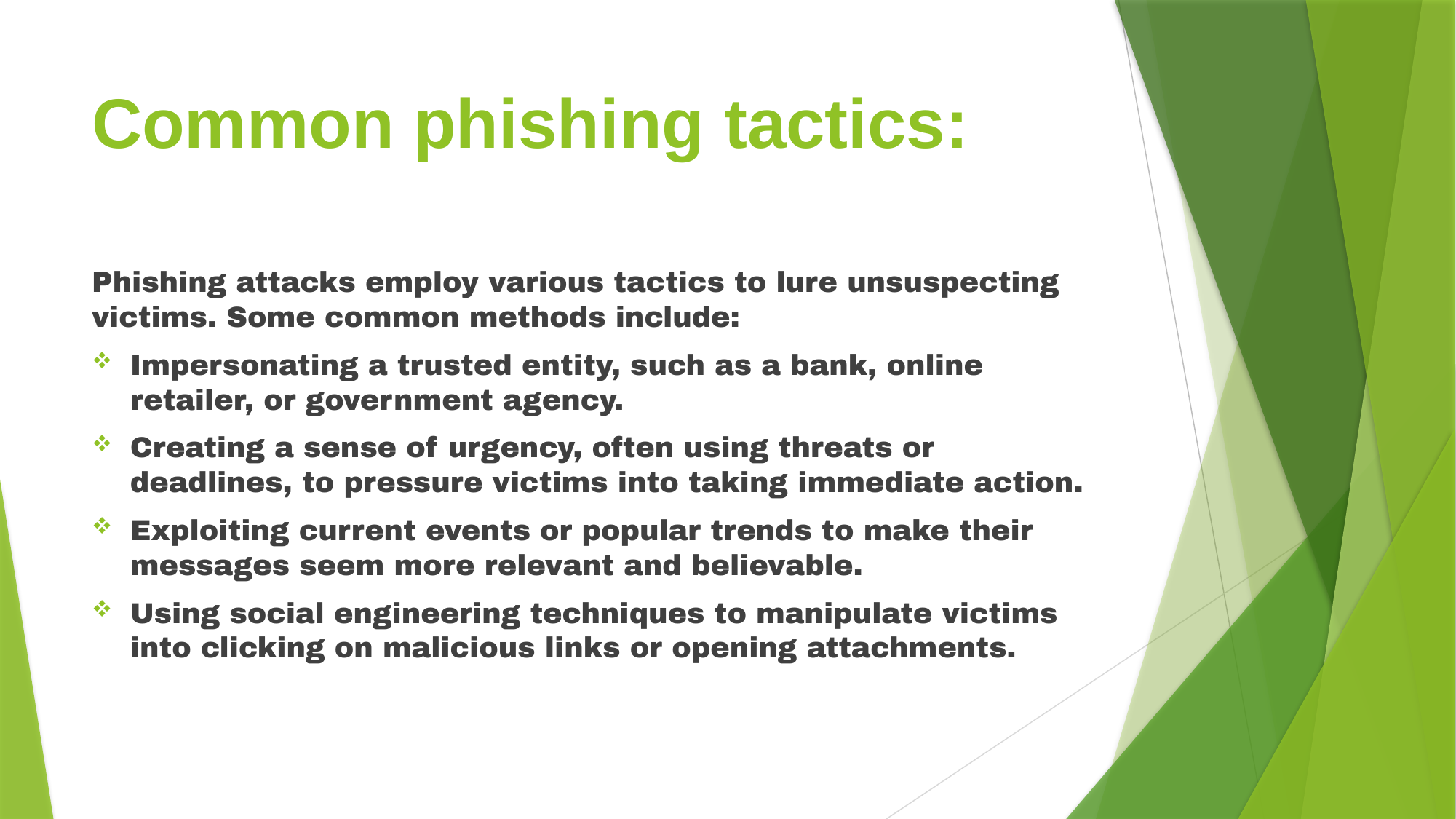

# Common phishing tactics:
Phishing attacks employ various tactics to lure unsuspecting victims. Some common methods include:
Impersonating a trusted entity, such as a bank, online retailer, or government agency.
Creating a sense of urgency, often using threats or deadlines, to pressure victims into taking immediate action.
Exploiting current events or popular trends to make their messages seem more relevant and believable.
Using social engineering techniques to manipulate victims into clicking on malicious links or opening attachments.